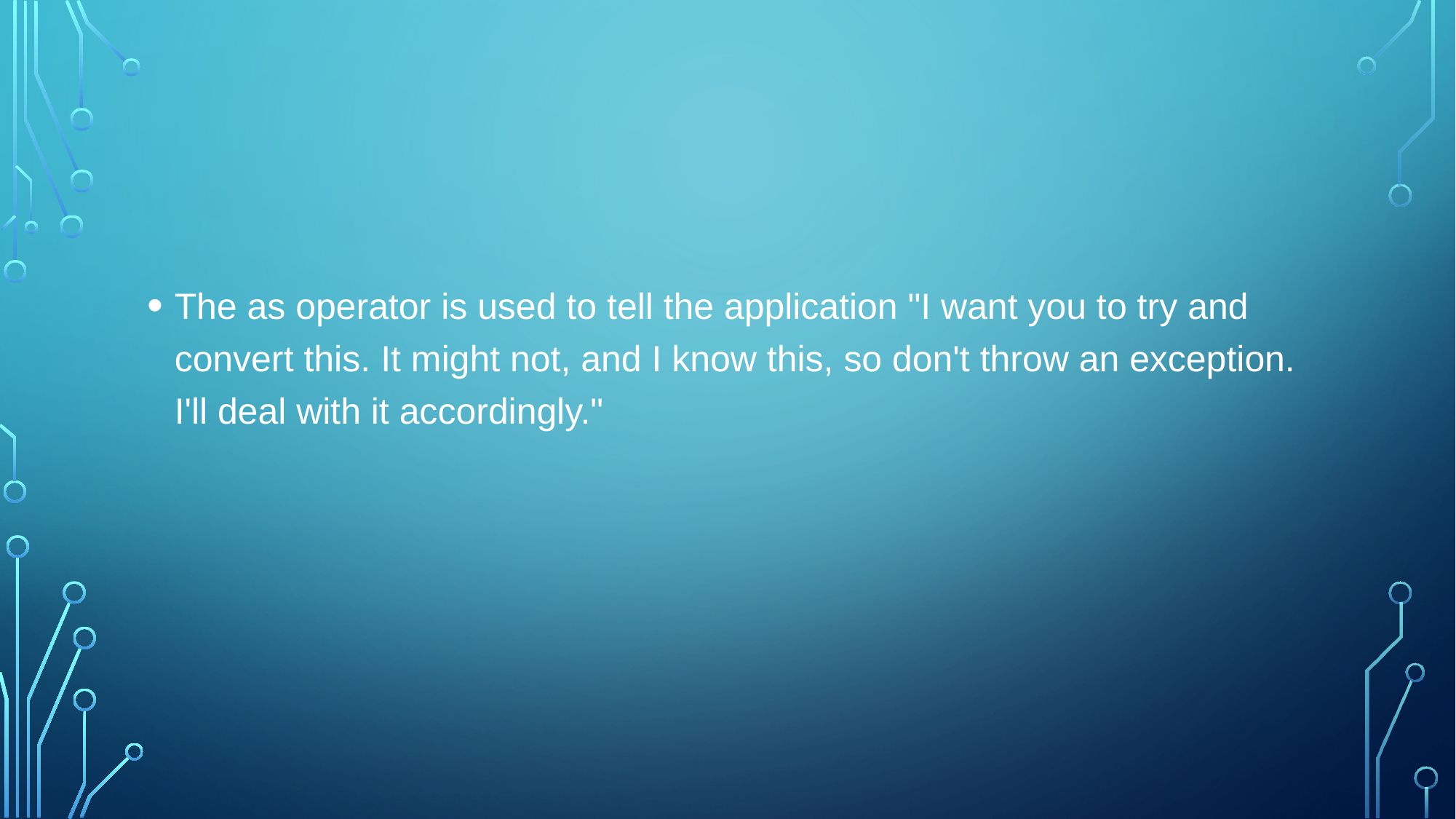

#
The as operator is used to tell the application "I want you to try and convert this. It might not, and I know this, so don't throw an exception. I'll deal with it accordingly."